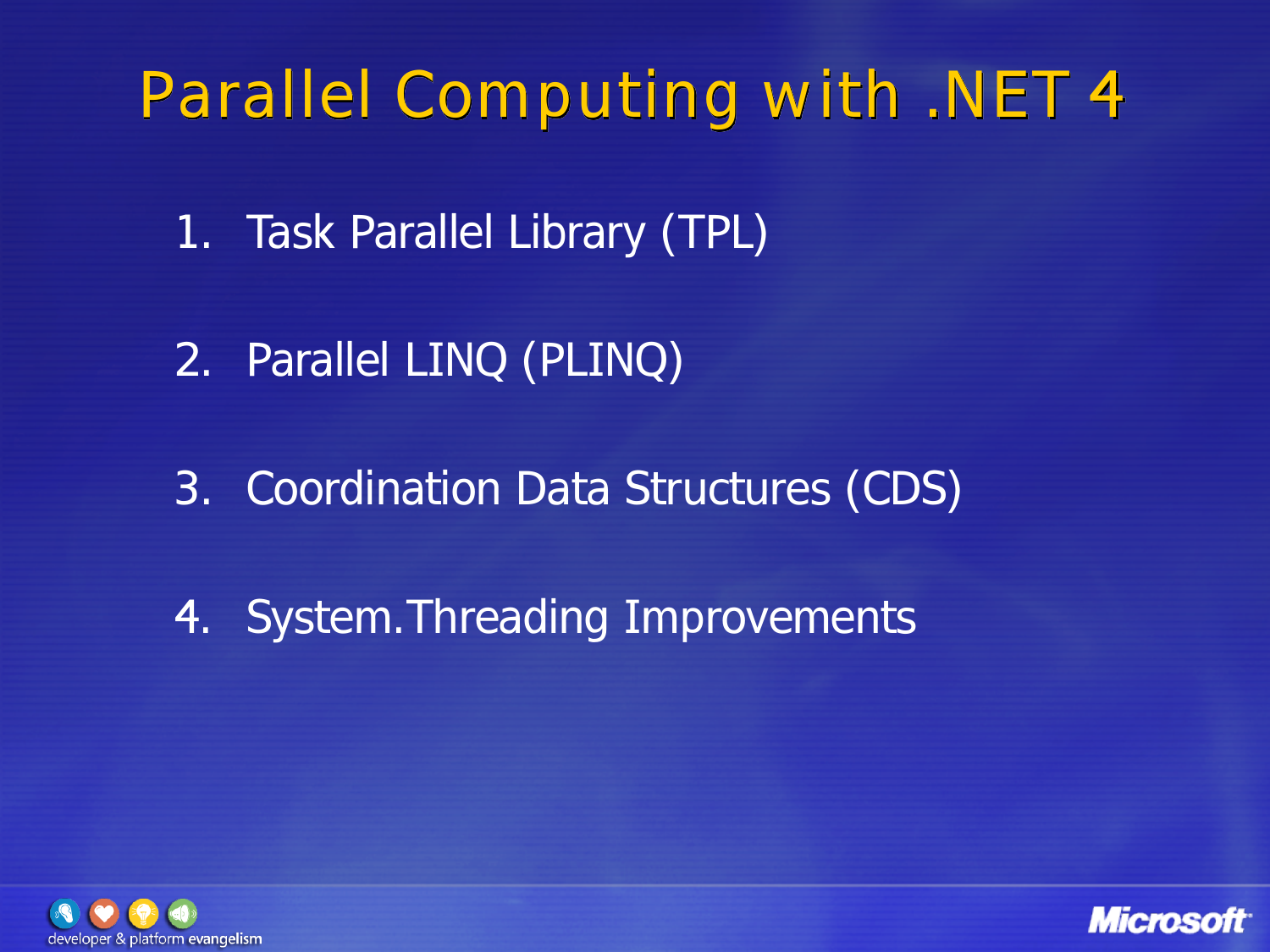

# Parallel Computing with .NET 4
Task Parallel Library (TPL)

Parallel LINQ (PLINQ)

Coordination Data Structures (CDS)

System.Threading Improvements